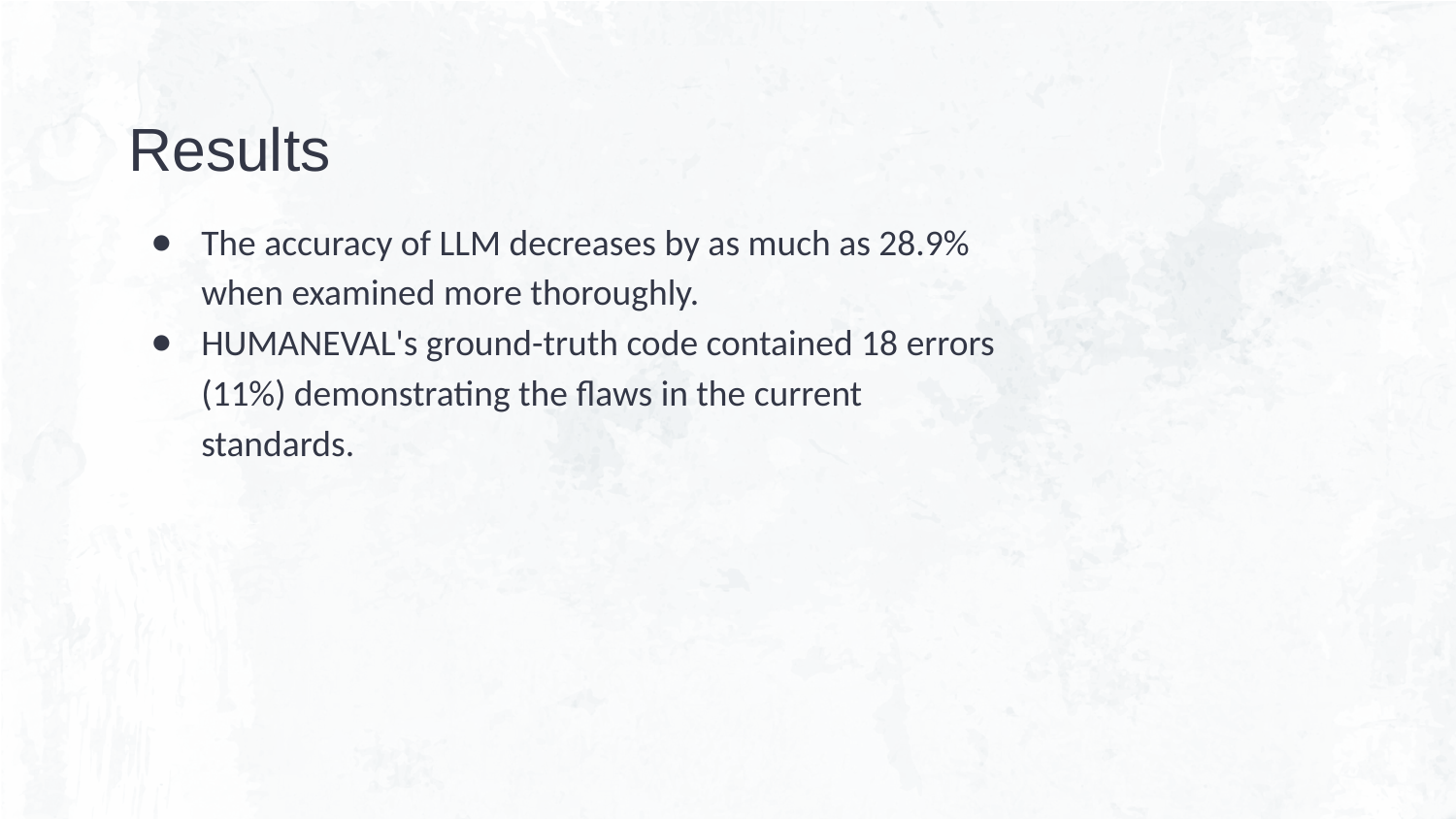

# Results
The accuracy of LLM decreases by as much as 28.9% when examined more thoroughly.
HUMANEVAL's ground-truth code contained 18 errors (11%) demonstrating the flaws in the current standards.